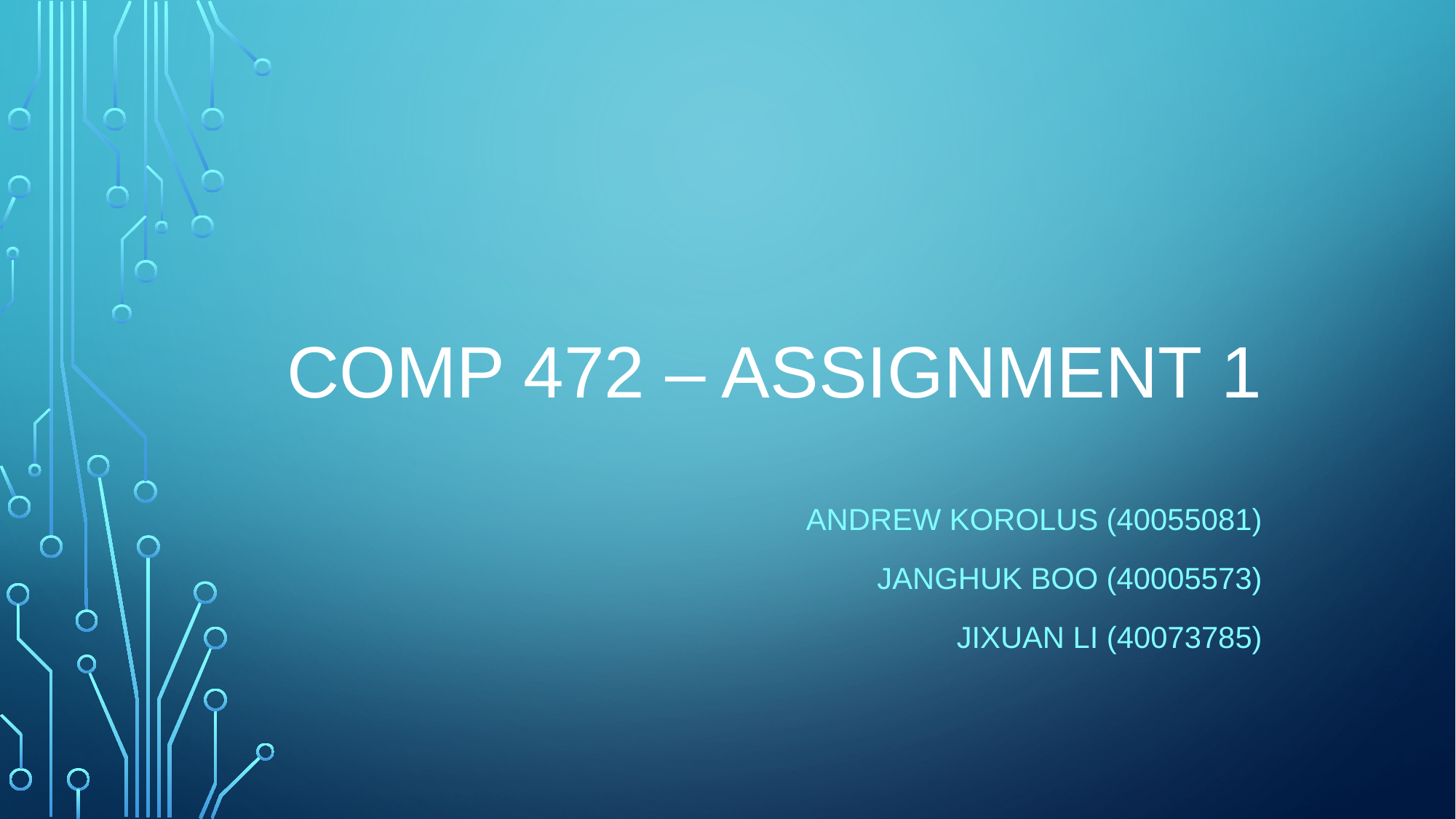

# COMP 472 – Assignment 1
Andrew Korolus (40055081)
Janghuk Boo (40005573)
Jixuan Li (40073785)